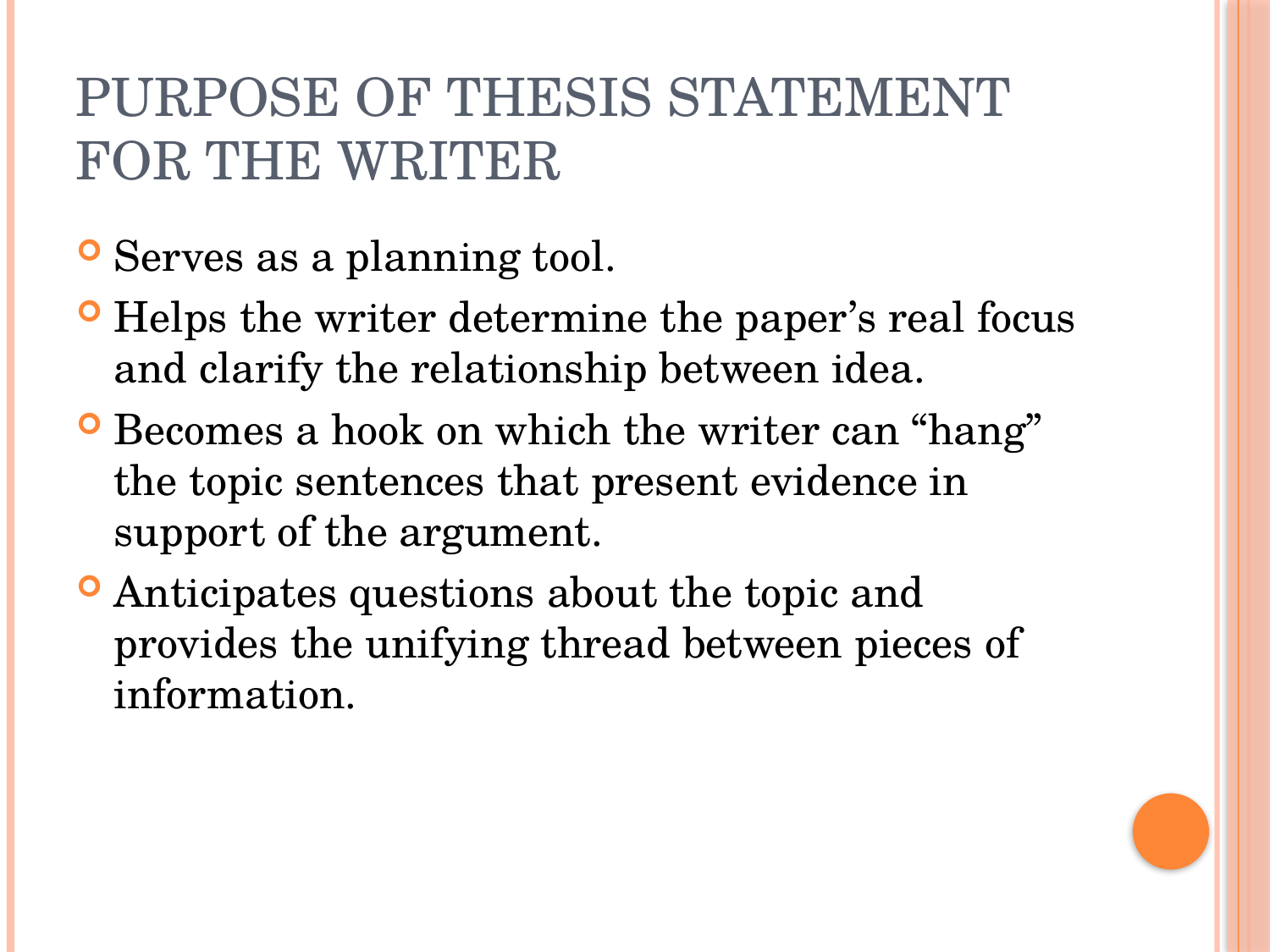

# Purpose of Thesis Statement for the Writer
Serves as a planning tool.
Helps the writer determine the paper’s real focus and clarify the relationship between idea.
Becomes a hook on which the writer can “hang” the topic sentences that present evidence in support of the argument.
Anticipates questions about the topic and provides the unifying thread between pieces of information.